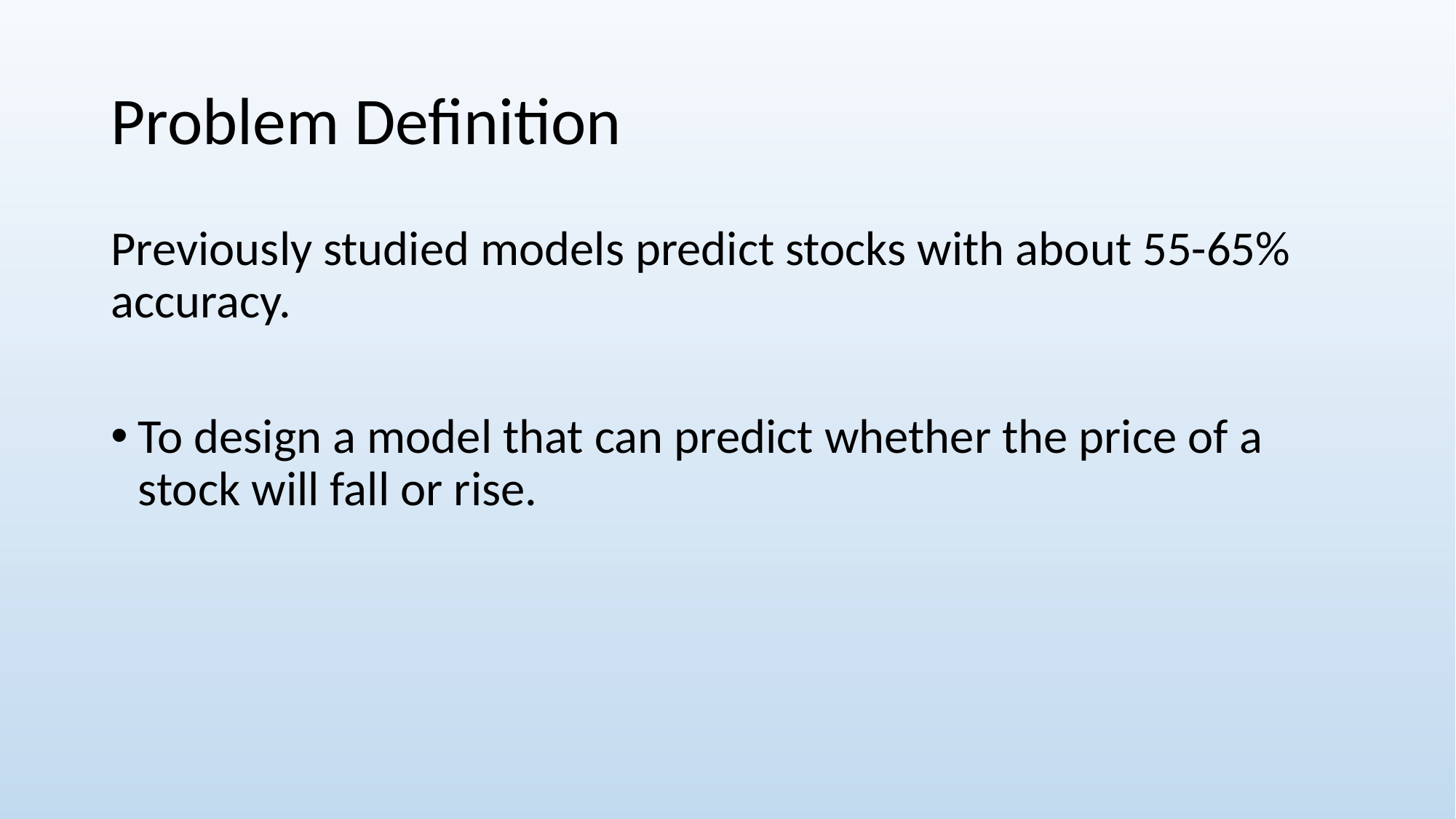

# Problem Definition
Previously studied models predict stocks with about 55-65% accuracy.

To design a model that can predict whether the price of a stock will fall or rise.